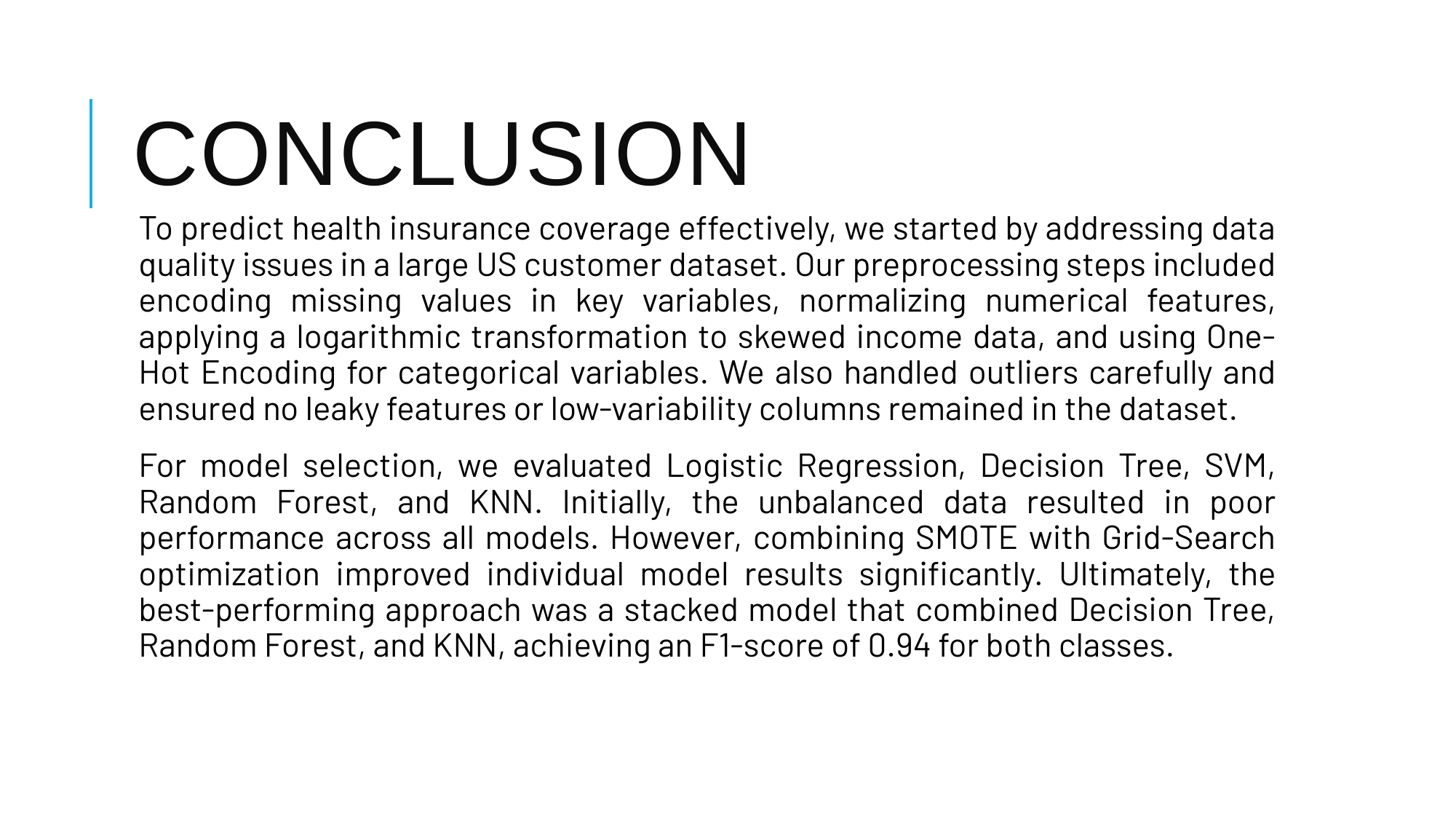

# Conclusion
To predict health insurance coverage effectively, we started by addressing data quality issues in a large US customer dataset. Our preprocessing steps included encoding missing values in key variables, normalizing numerical features, applying a logarithmic transformation to skewed income data, and using One-Hot Encoding for categorical variables. We also handled outliers carefully and ensured no leaky features or low-variability columns remained in the dataset.
For model selection, we evaluated Logistic Regression, Decision Tree, SVM, Random Forest, and KNN. Initially, the unbalanced data resulted in poor performance across all models. However, combining SMOTE with Grid-Search optimization improved individual model results significantly. Ultimately, the best-performing approach was a stacked model that combined Decision Tree, Random Forest, and KNN, achieving an F1-score of 0.94 for both classes.